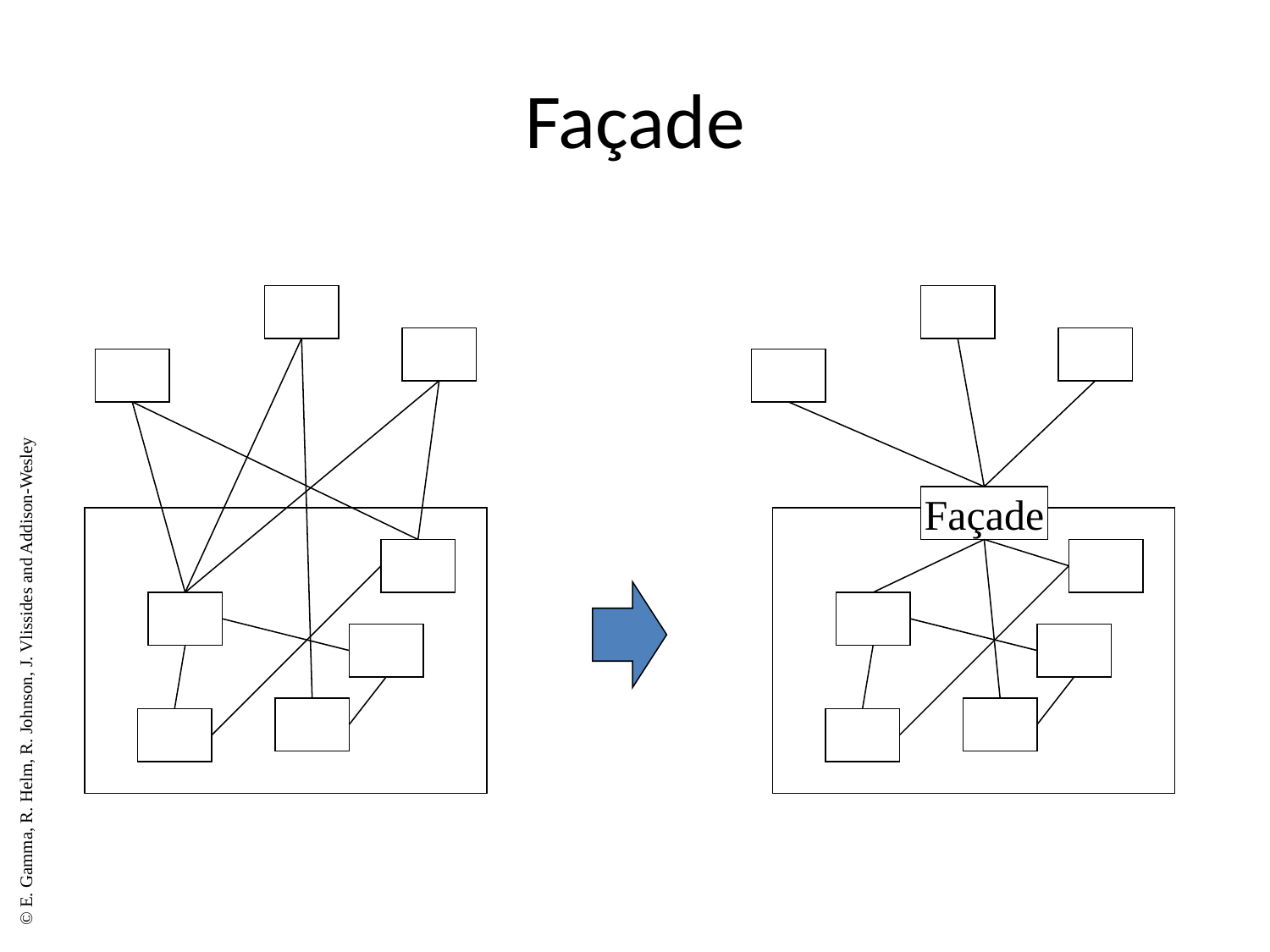

# Façade

Façade

© E. Gamma, R. Helm, R. Johnson, J. Vlissides and Addison-Wesley